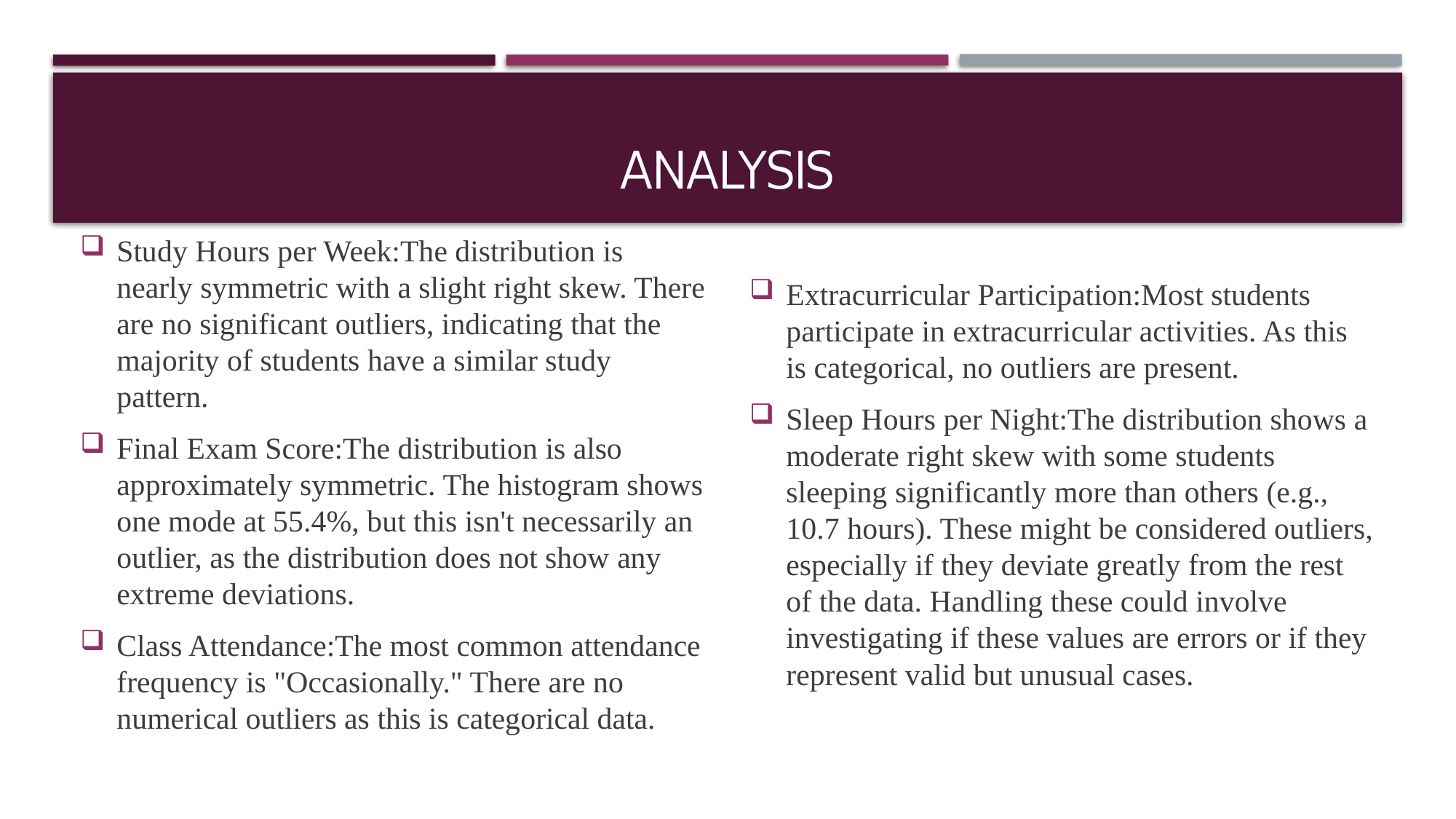

# Analysis
Study Hours per Week:The distribution is nearly symmetric with a slight right skew. There are no significant outliers, indicating that the majority of students have a similar study pattern.
Final Exam Score:The distribution is also approximately symmetric. The histogram shows one mode at 55.4%, but this isn't necessarily an outlier, as the distribution does not show any extreme deviations.
Class Attendance:The most common attendance frequency is "Occasionally." There are no numerical outliers as this is categorical data.
Extracurricular Participation:Most students participate in extracurricular activities. As this is categorical, no outliers are present.
Sleep Hours per Night:The distribution shows a moderate right skew with some students sleeping significantly more than others (e.g., 10.7 hours). These might be considered outliers, especially if they deviate greatly from the rest of the data. Handling these could involve investigating if these values are errors or if they represent valid but unusual cases.